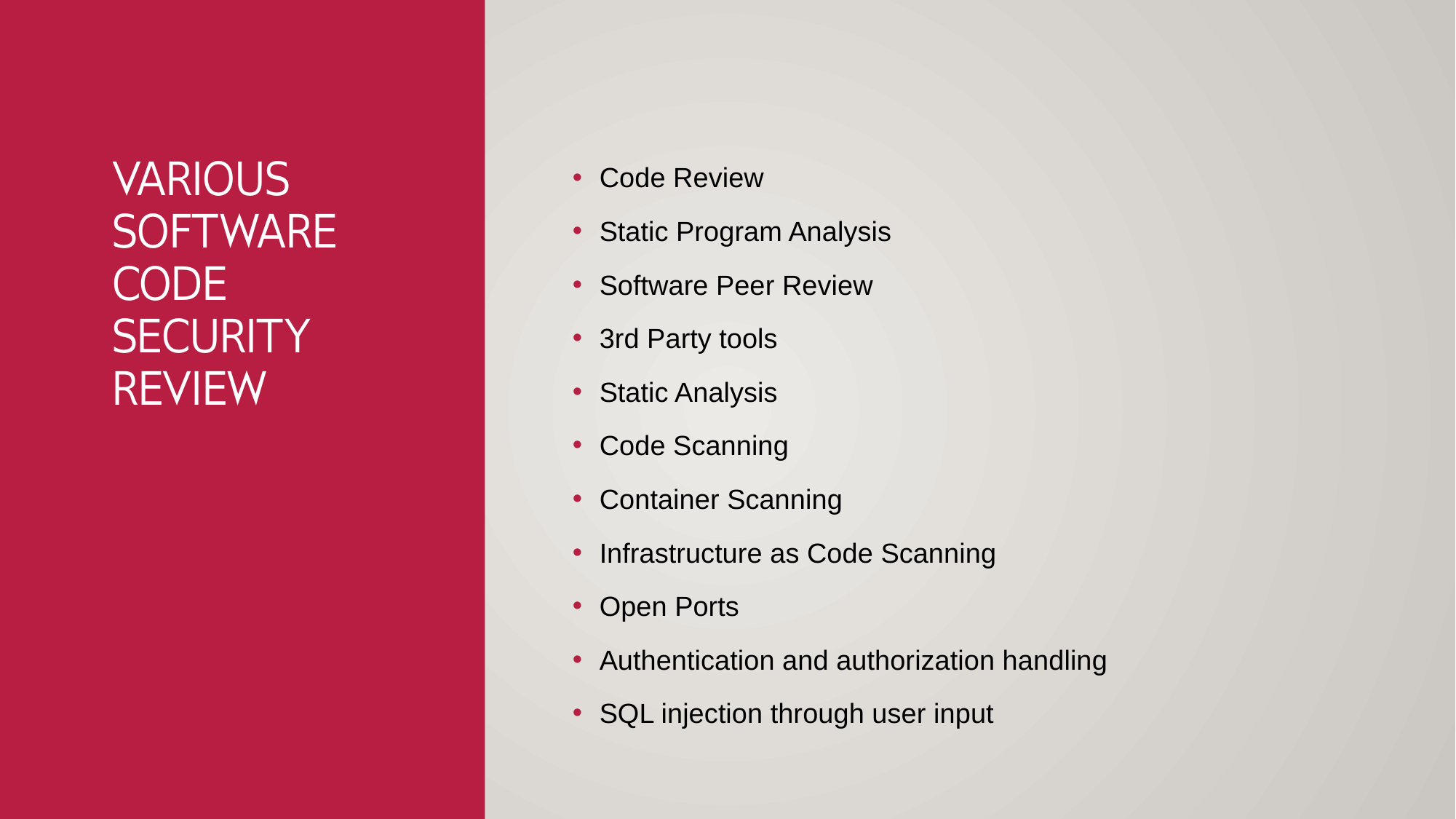

# Various software code security review
Code Review
Static Program Analysis
Software Peer Review
3rd Party tools
Static Analysis
Code Scanning
Container Scanning
Infrastructure as Code Scanning
Open Ports
Authentication and authorization handling
SQL injection through user input